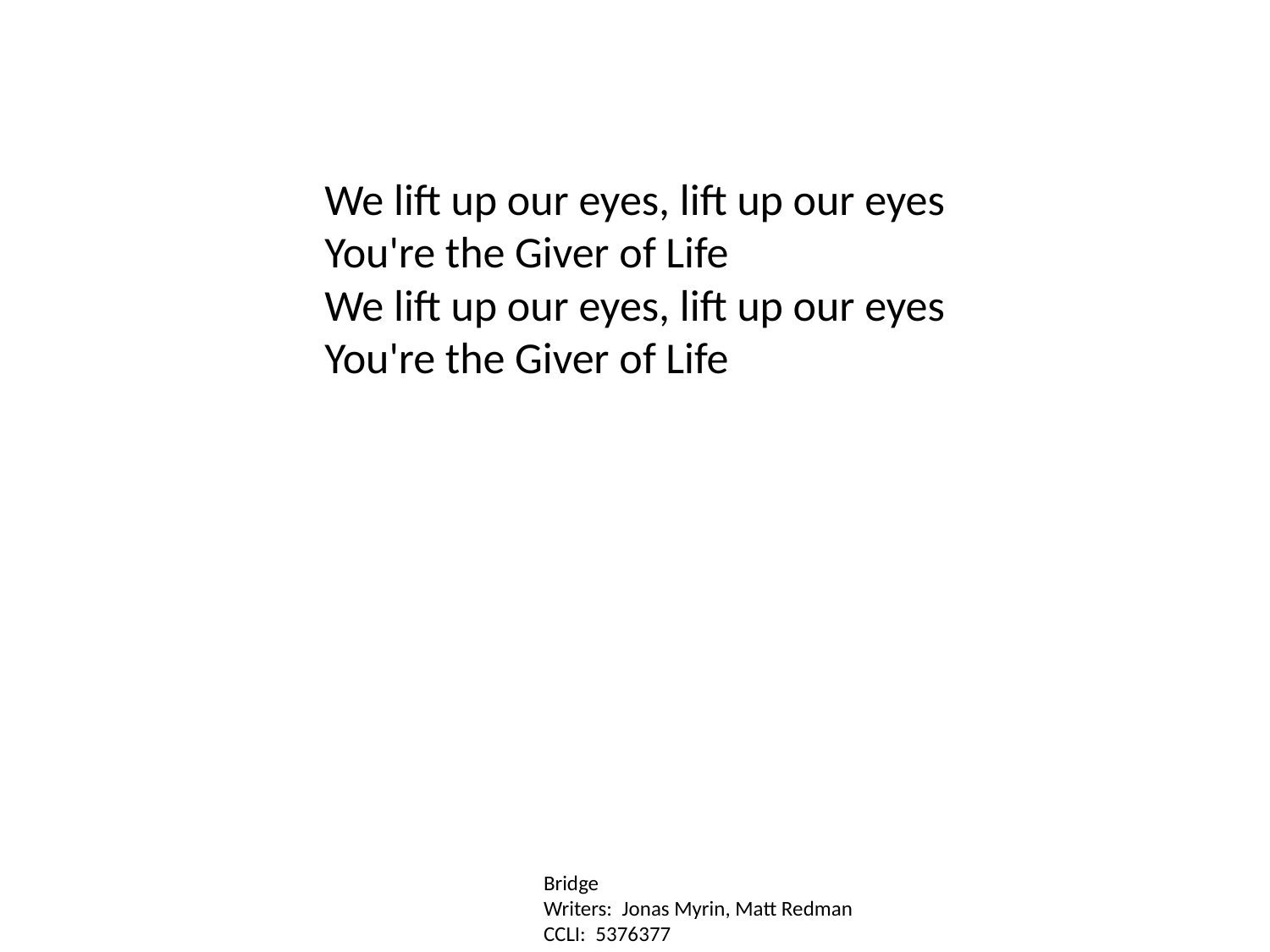

We lift up our eyes, lift up our eyes
You're the Giver of Life
We lift up our eyes, lift up our eyes
You're the Giver of Life

Bridge
Writers:  Jonas Myrin, Matt Redman
CCLI:  5376377